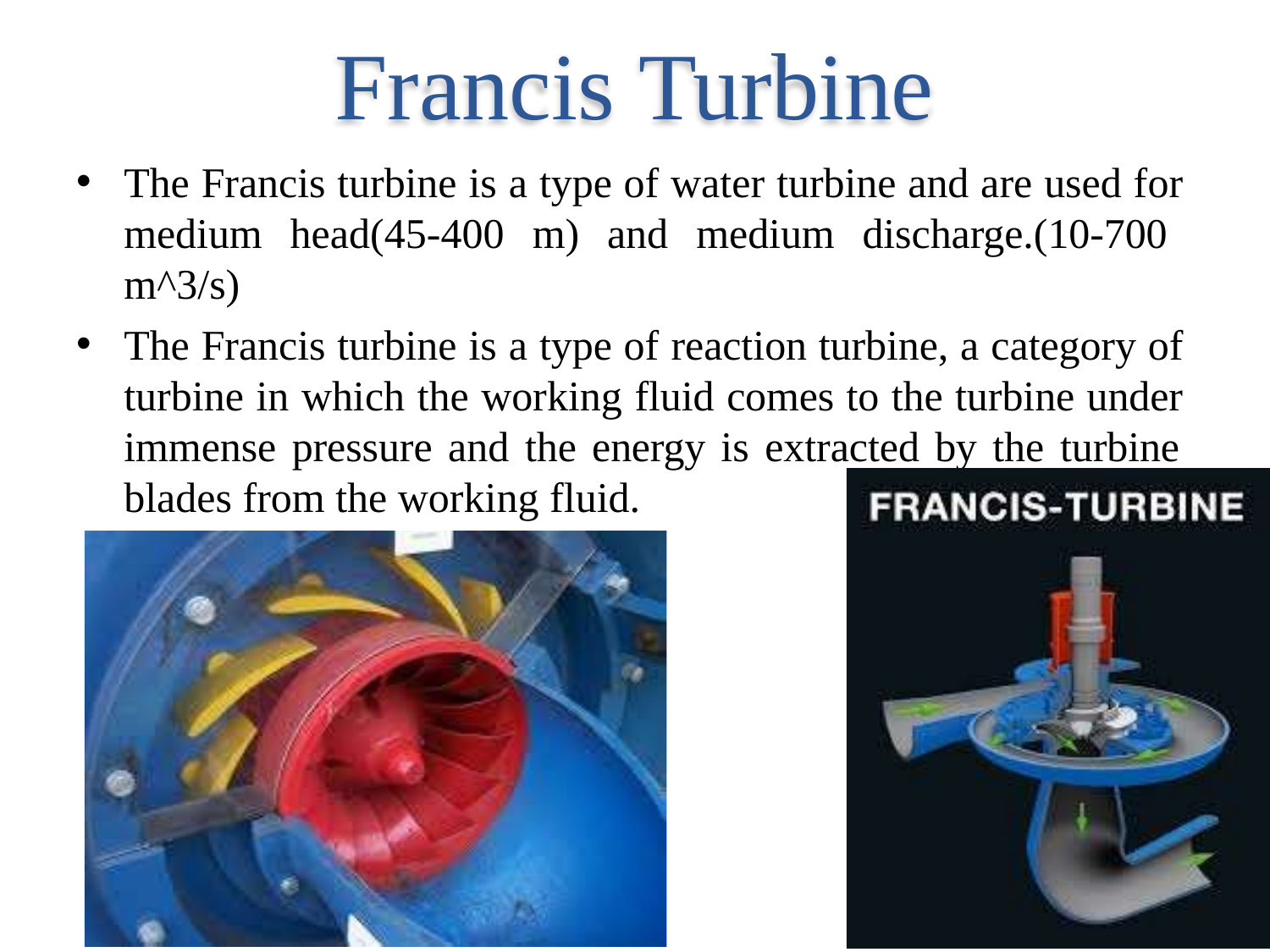

# Francis Turbine
The Francis turbine is a type of water turbine and are used for  medium head(45-400 m) and medium discharge.(10-700  m^3/s)
The Francis turbine is a type of reaction turbine, a category of  turbine in which the working fluid comes to the turbine under  immense pressure and the energy is extracted by the turbine  blades from the working fluid.